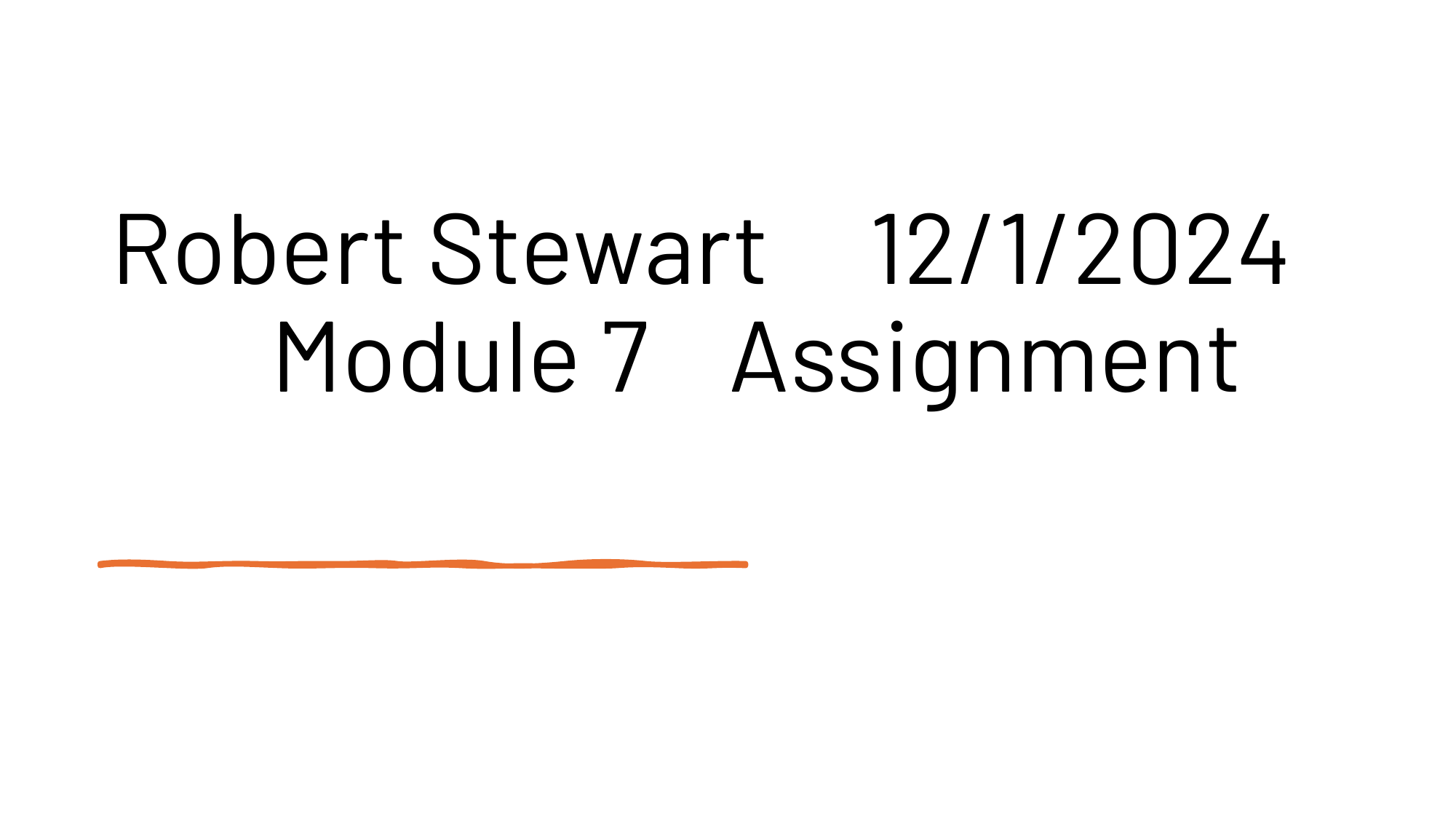

# Robert Stewart     12/1/2024 Module 7    Assignment